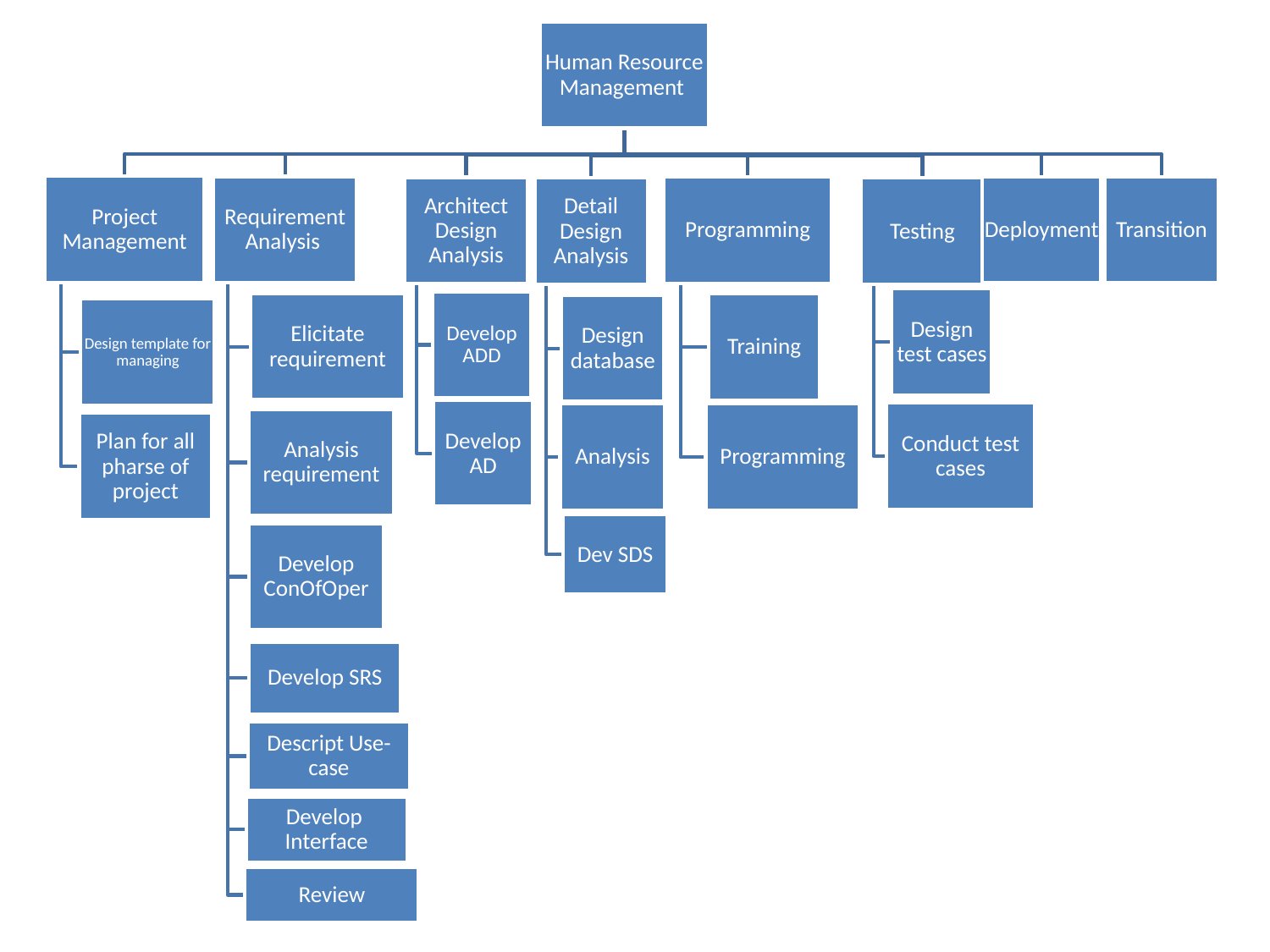

Human Resource Management
Project Management
Design template for managing
Plan for all pharse of project
Requirement Analysis
Elicitate requirement
Analysis requirement
Develop ConOfOper
Develop SRS
Descript Use-case
Develop  Interface
Review
Architect Design Analysis
Develop ADD
Develop AD
Detail Design Analysis
Design database
Analysis
Dev SDS
Programming
Training
Programming
Testing
Design test cases
Conduct test cases
Deployment
Transition
#